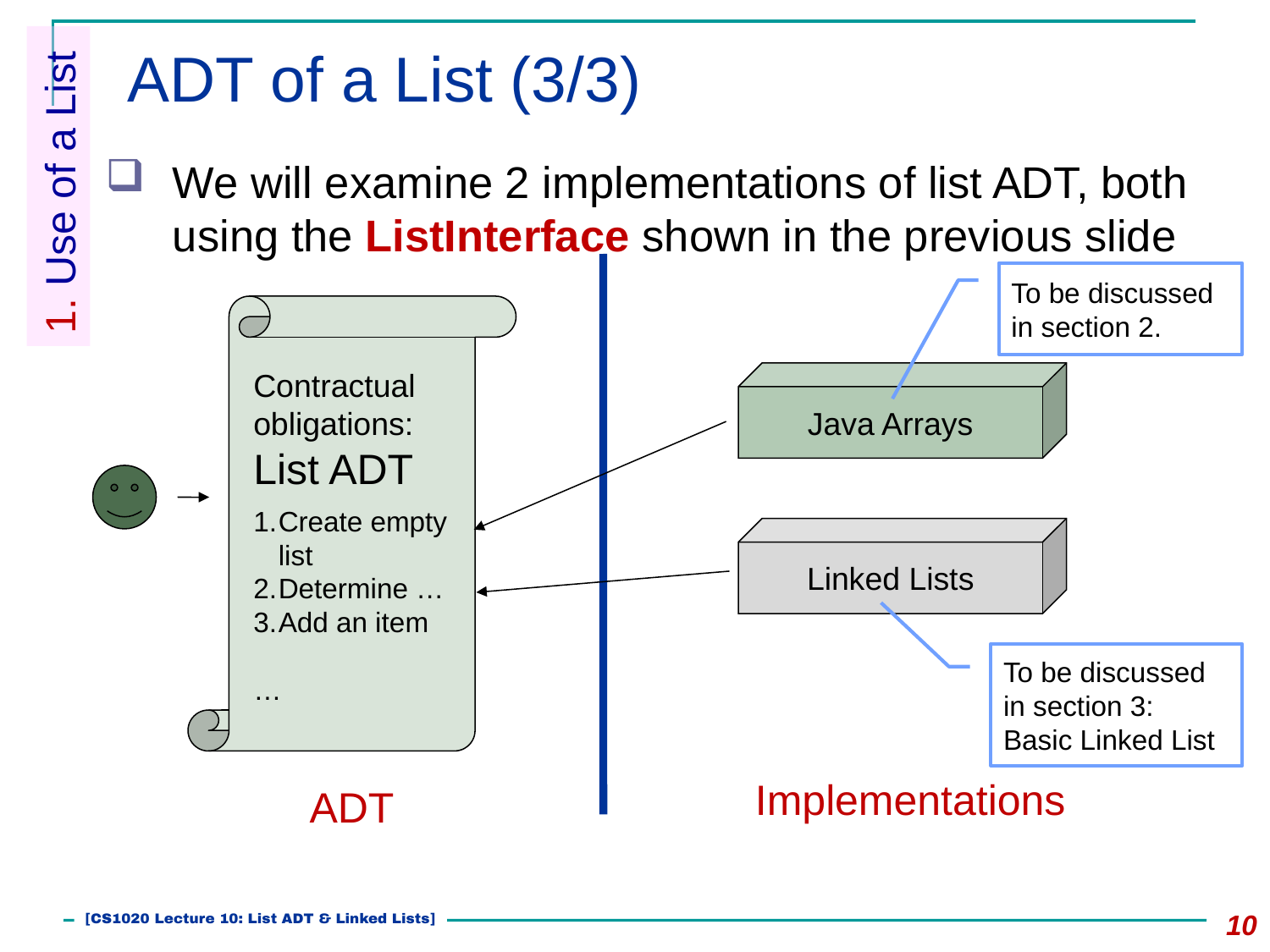

# ADT of a List (3/3)
We will examine 2 implementations of list ADT, both using the ListInterface shown in the previous slide
1. Use of a List

To be discussed in section 2.

Contractual
obligations:
List ADT
Create empty list
Determine …
Add an item

…

ADT
Java Arrays

Linked Lists

Implementations
To be discussed in section 3: Basic Linked List
10
[CS1020 Lecture 10: List ADT & Linked Lists]